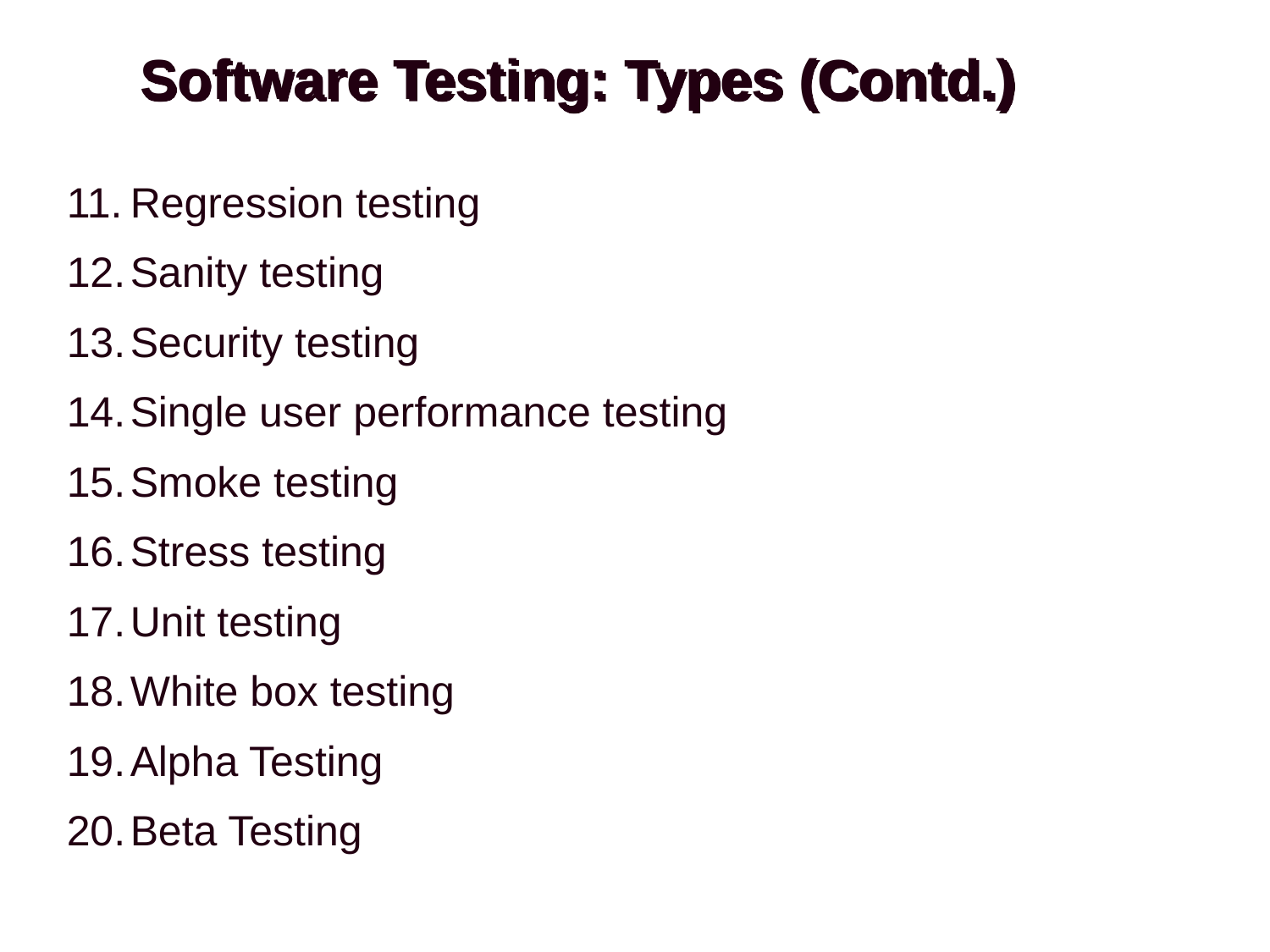

# Software Testing: Types (Contd.)
Regression testing
Sanity testing
Security testing
Single user performance testing
Smoke testing
Stress testing
Unit testing
White box testing
Alpha Testing
Beta Testing